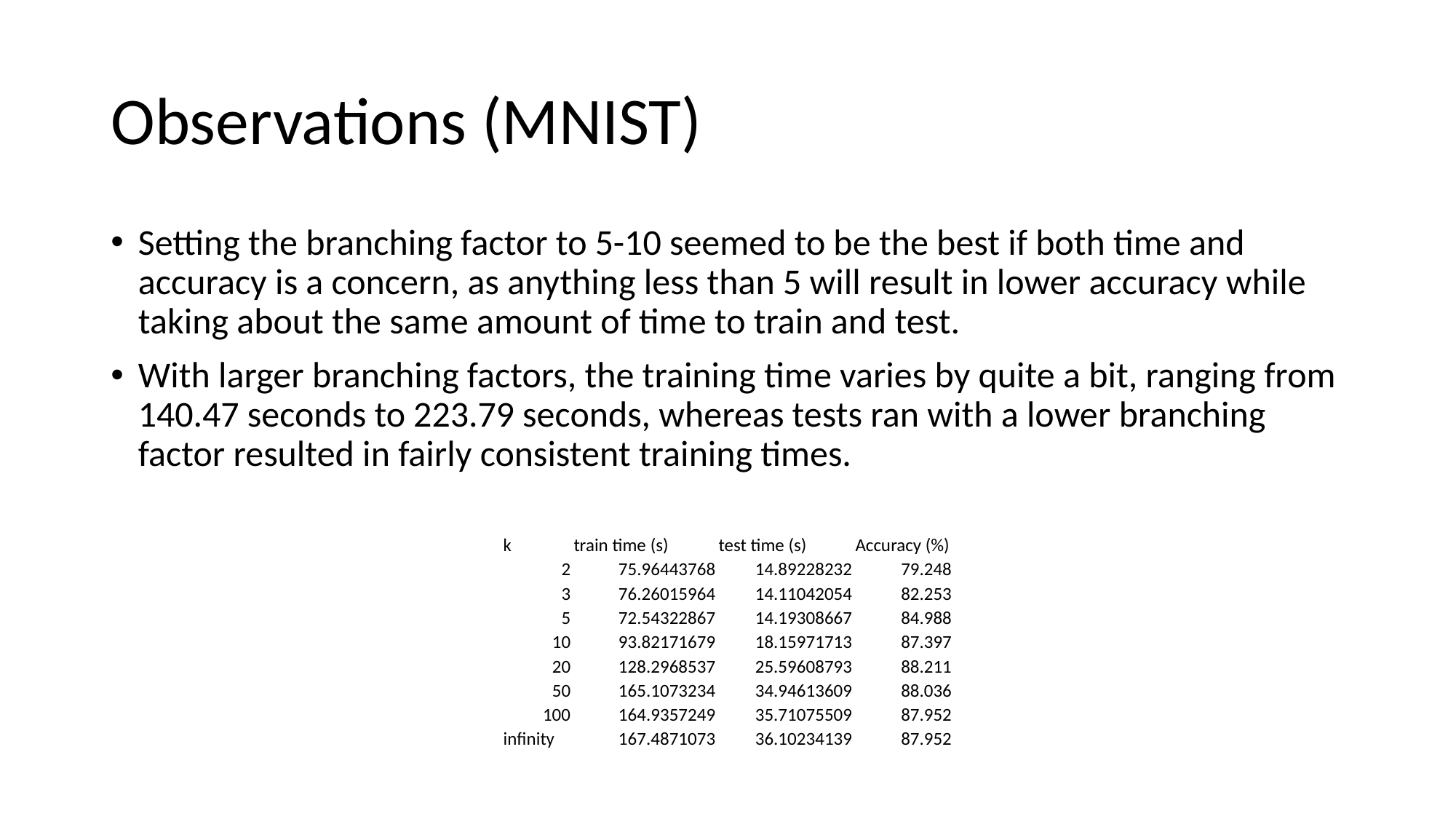

# Observations (MNIST)
Setting the branching factor to 5-10 seemed to be the best if both time and accuracy is a concern, as anything less than 5 will result in lower accuracy while taking about the same amount of time to train and test.
With larger branching factors, the training time varies by quite a bit, ranging from 140.47 seconds to 223.79 seconds, whereas tests ran with a lower branching factor resulted in fairly consistent training times.
| k | train time (s) | test time (s) | Accuracy (%) |
| --- | --- | --- | --- |
| 2 | 75.96443768 | 14.89228232 | 79.248 |
| 3 | 76.26015964 | 14.11042054 | 82.253 |
| 5 | 72.54322867 | 14.19308667 | 84.988 |
| 10 | 93.82171679 | 18.15971713 | 87.397 |
| 20 | 128.2968537 | 25.59608793 | 88.211 |
| 50 | 165.1073234 | 34.94613609 | 88.036 |
| 100 | 164.9357249 | 35.71075509 | 87.952 |
| infinity | 167.4871073 | 36.10234139 | 87.952 |